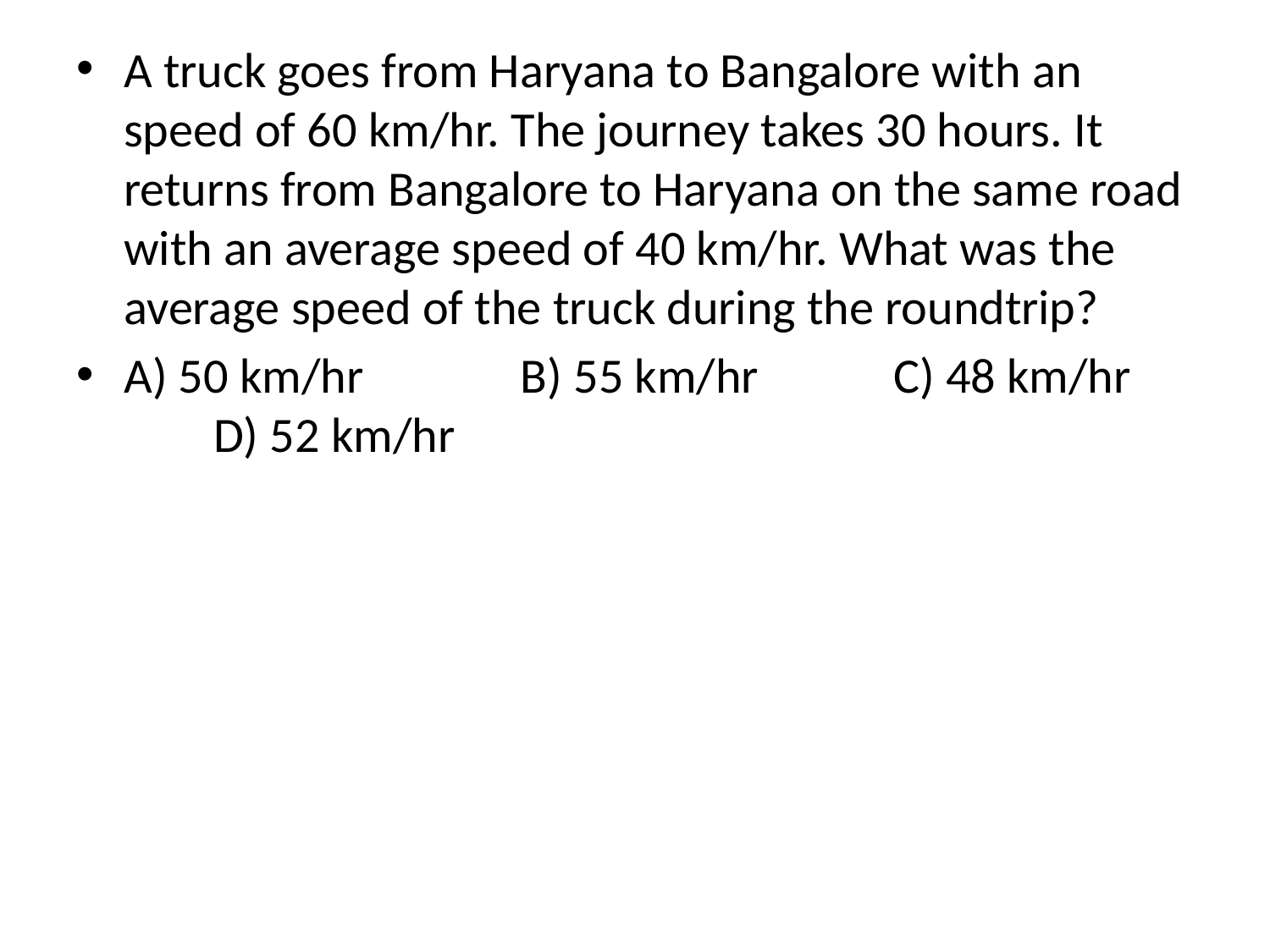

A truck goes from Haryana to Bangalore with an speed of 60 km/hr. The journey takes 30 hours. It returns from Bangalore to Haryana on the same road with an average speed of 40 km/hr. What was the average speed of the truck during the roundtrip?
A) 50 km/hr              B) 55 km/hr            C) 48 km/hr              D) 52 km/hr